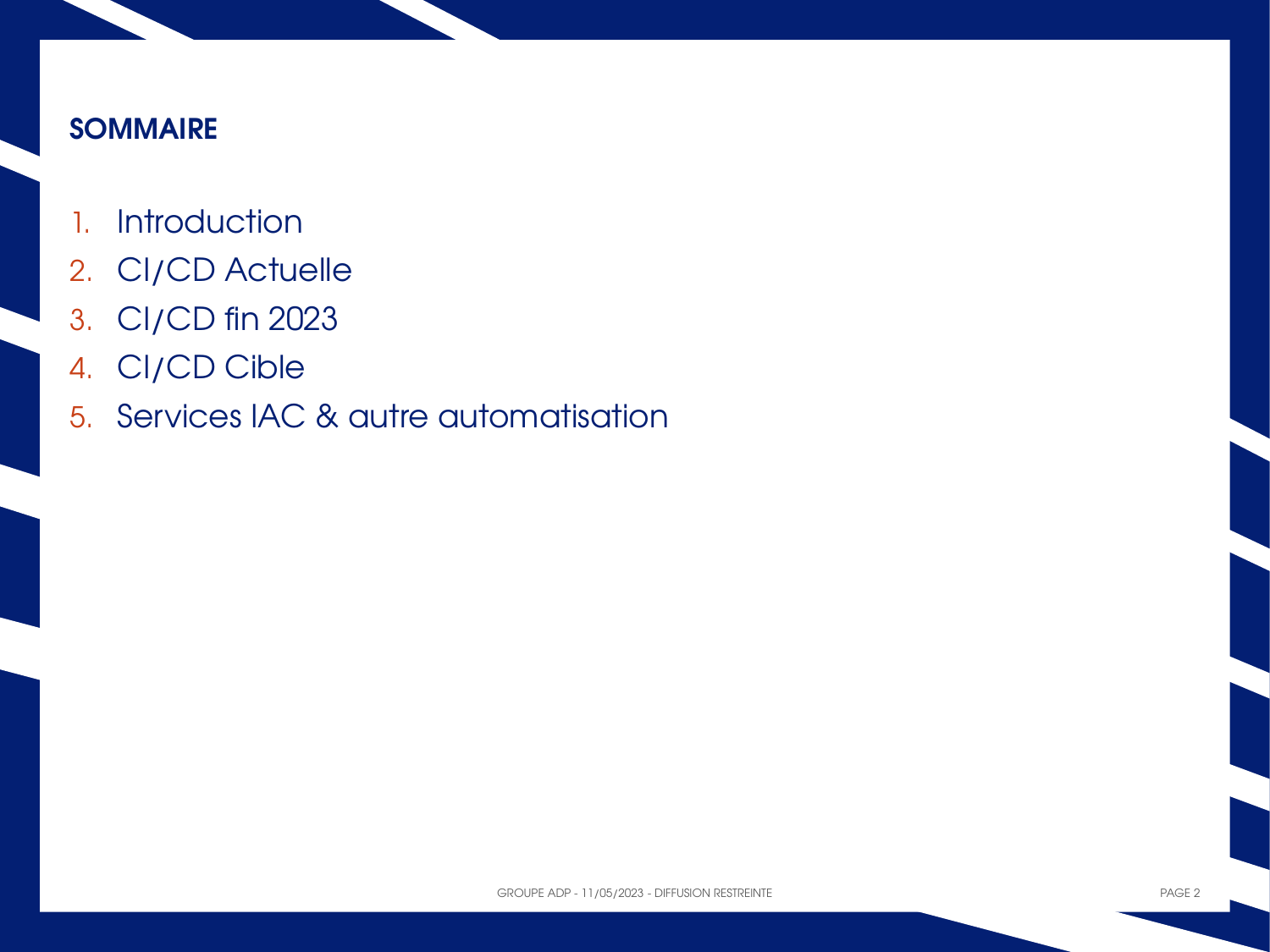

# SOMMAIRE
Introduction
CI/CD Actuelle
CI/CD fin 2023
CI/CD Cible
Services IAC & autre automatisation

GROUPE ADP -                      - DIFFUSION RESTREINTE
11/05/2023
PAGE 2